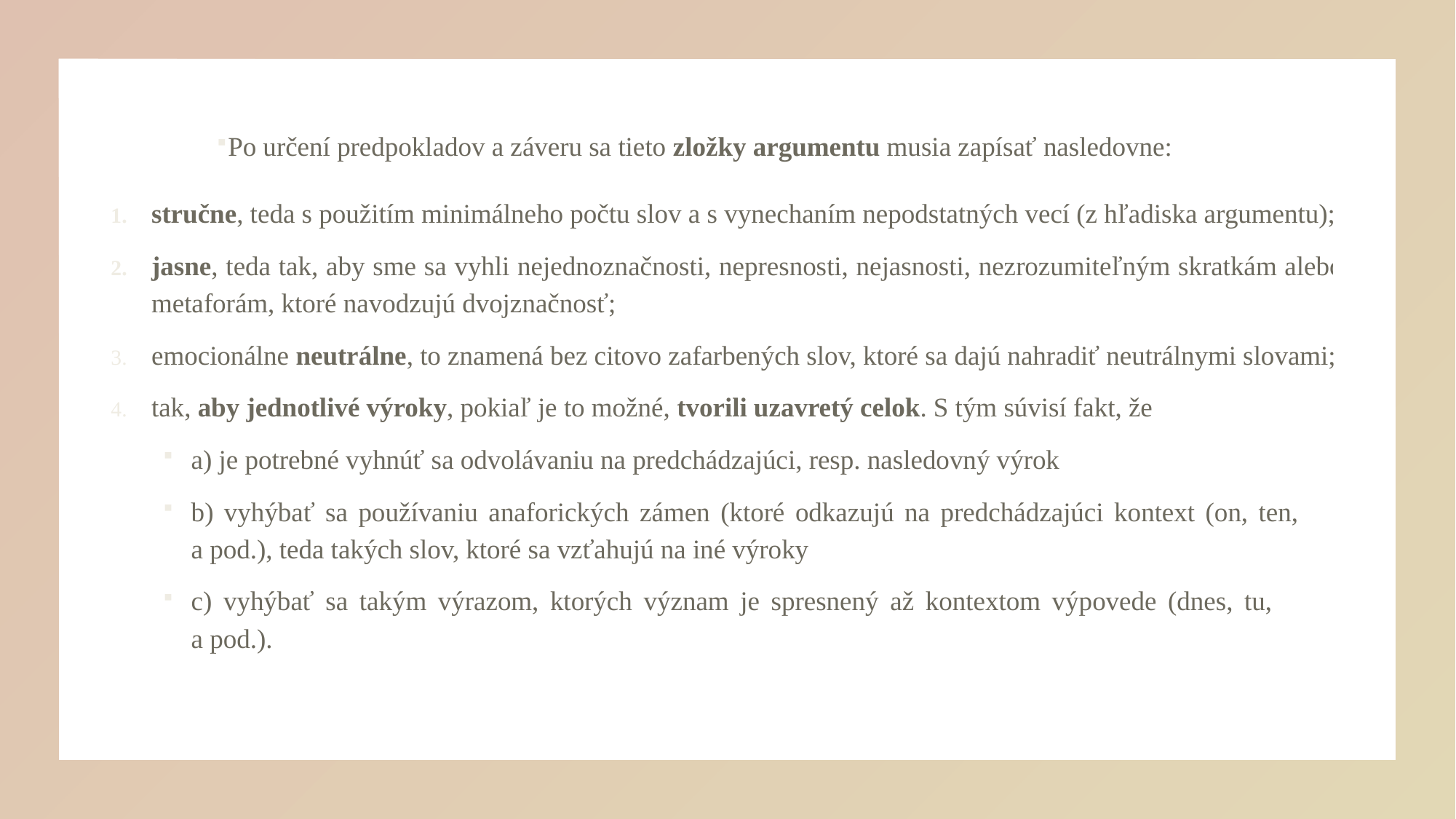

#
Po určení predpokladov a záveru sa tieto zložky argumentu musia zapísať nasledovne:
stručne, teda s použitím minimálneho počtu slov a s vynechaním nepodstatných vecí (z hľadiska argumentu);
jasne, teda tak, aby sme sa vyhli nejednoznačnosti, nepresnosti, nejasnosti, nezrozumiteľným skratkám alebo metaforám, ktoré navodzujú dvojznačnosť;
emocionálne neutrálne, to znamená bez citovo zafarbených slov, ktoré sa dajú nahradiť neutrálnymi slovami;
tak, aby jednotlivé výroky, pokiaľ je to možné, tvorili uzavretý celok. S tým súvisí fakt, že
a) je potrebné vyhnúť sa odvolávaniu na predchádzajúci, resp. nasledovný výrok
b) vyhýbať sa používaniu anaforických zámen (ktoré odkazujú na predchádzajúci kontext (on, ten, my a pod.), teda takých slov, ktoré sa vzťahujú na iné výroky
c) vyhýbať sa takým výrazom, ktorých význam je spresnený až kontextom výpovede (dnes, tu, vtedy a pod.).